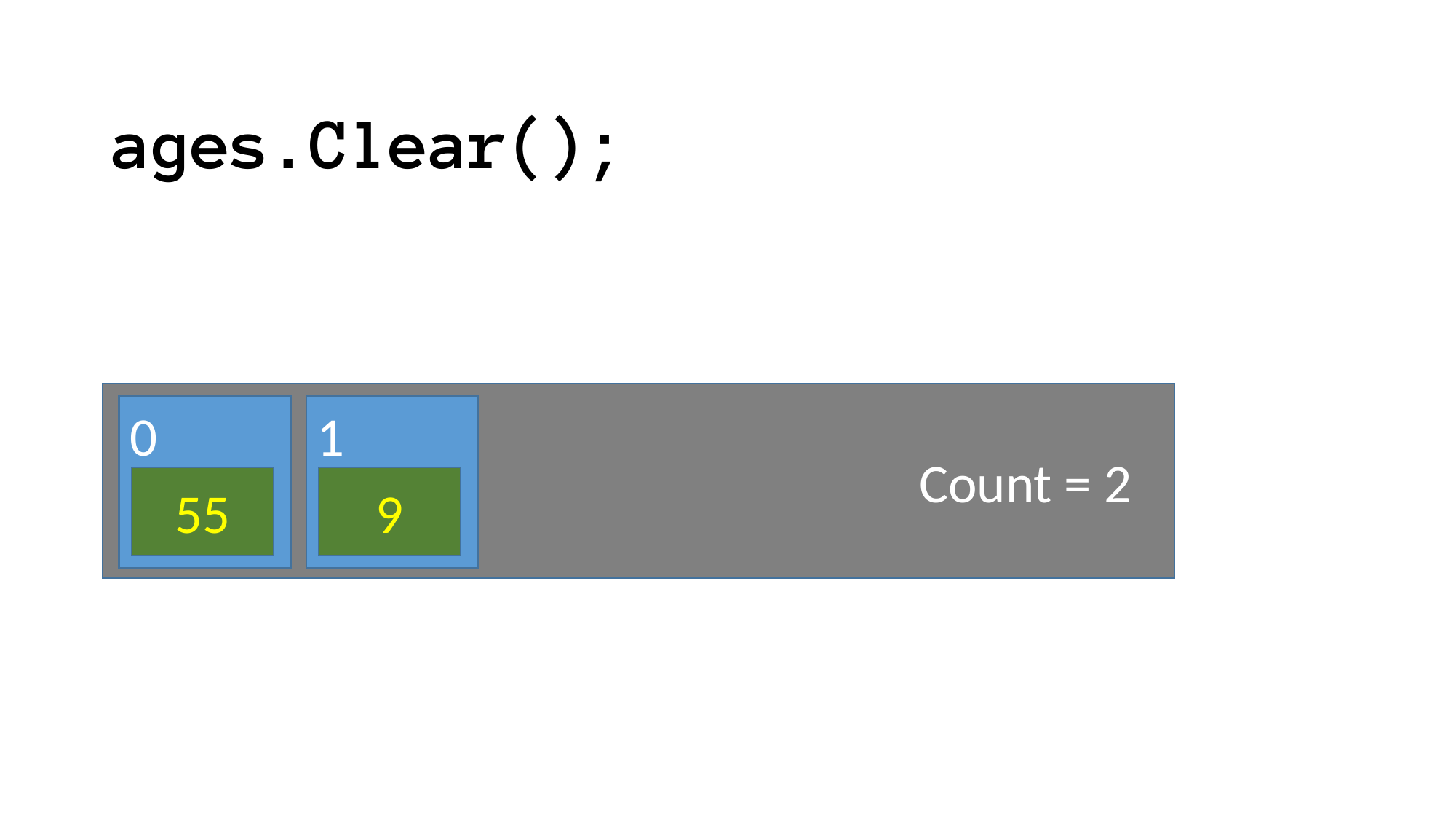

ages.Clear();
Count = 2
0
1
55
9